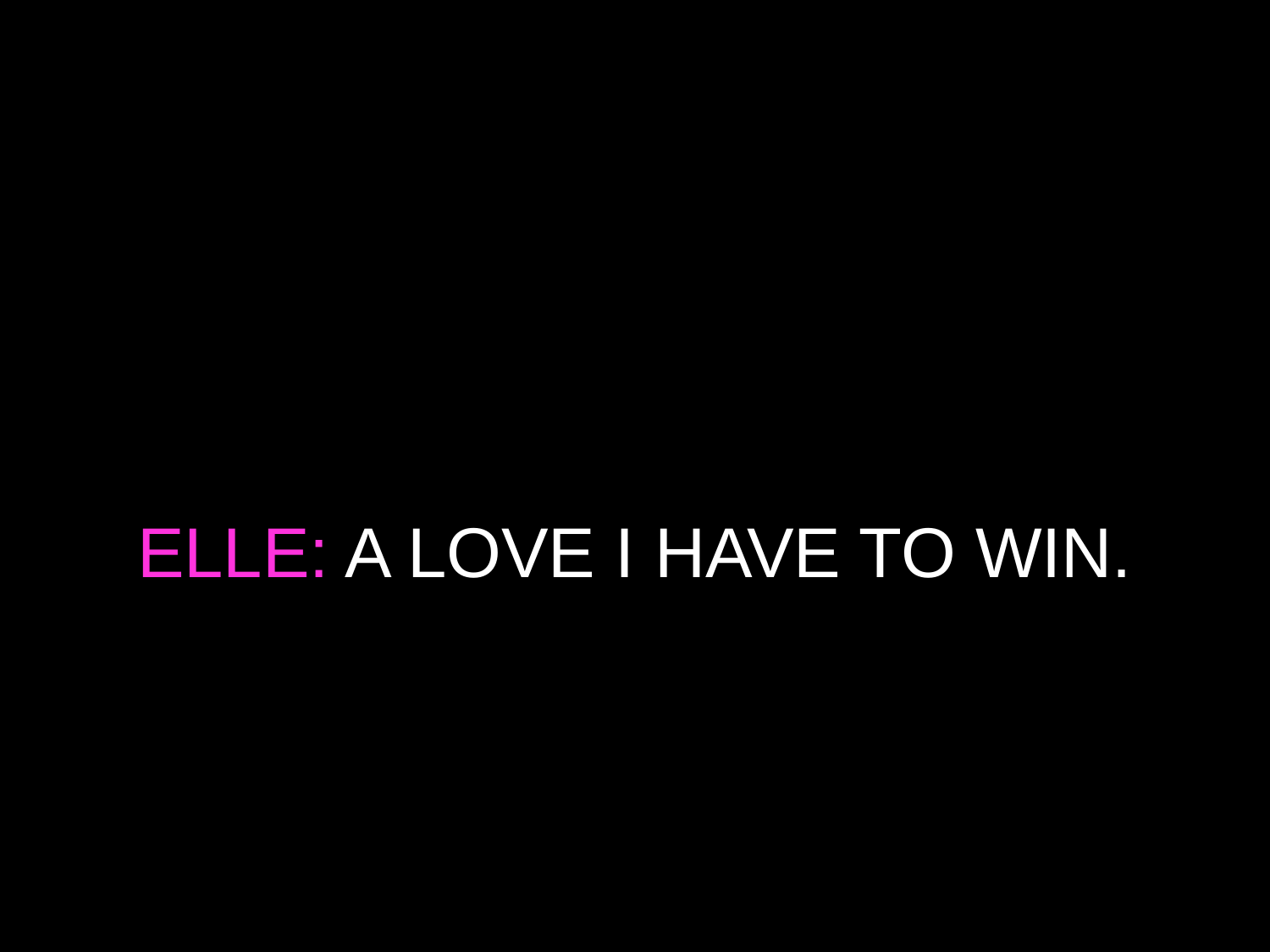

# ELLE: A LOVE I HAVE TO WIN.